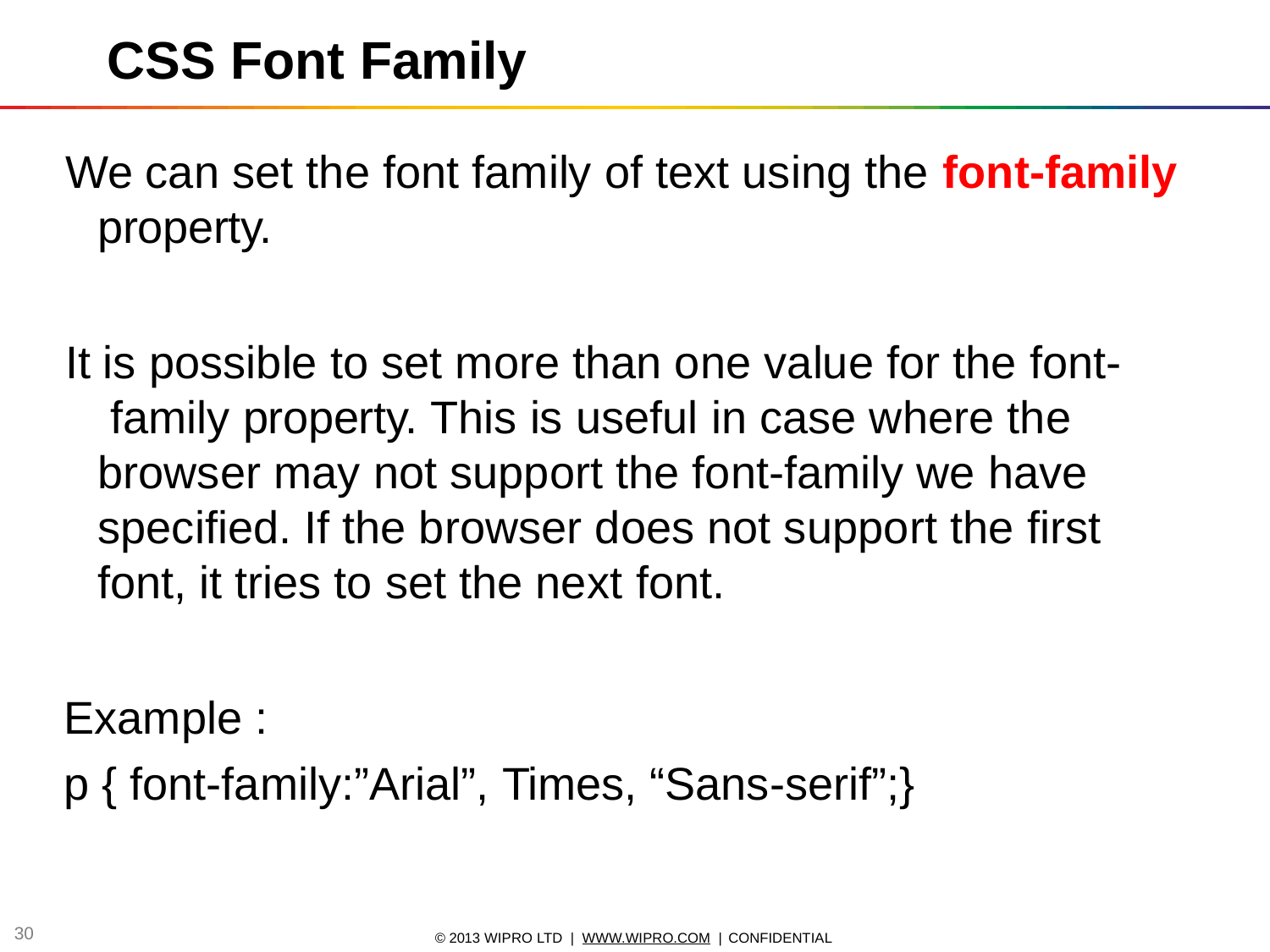

# CSS Font Family
We can set the font family of text using the font-family
property.

It is possible to set more than one value for the font-  family property. This is useful in case where the  browser may not support the font-family we have  specified. If the browser does not support the first  font, it tries to set the next font.

Example :
p { font-family:”Arial”, Times, “Sans-serif”;}
30
© 2013 WIPRO LTD  |  WWW.WIPRO.COM  | CONFIDENTIAL